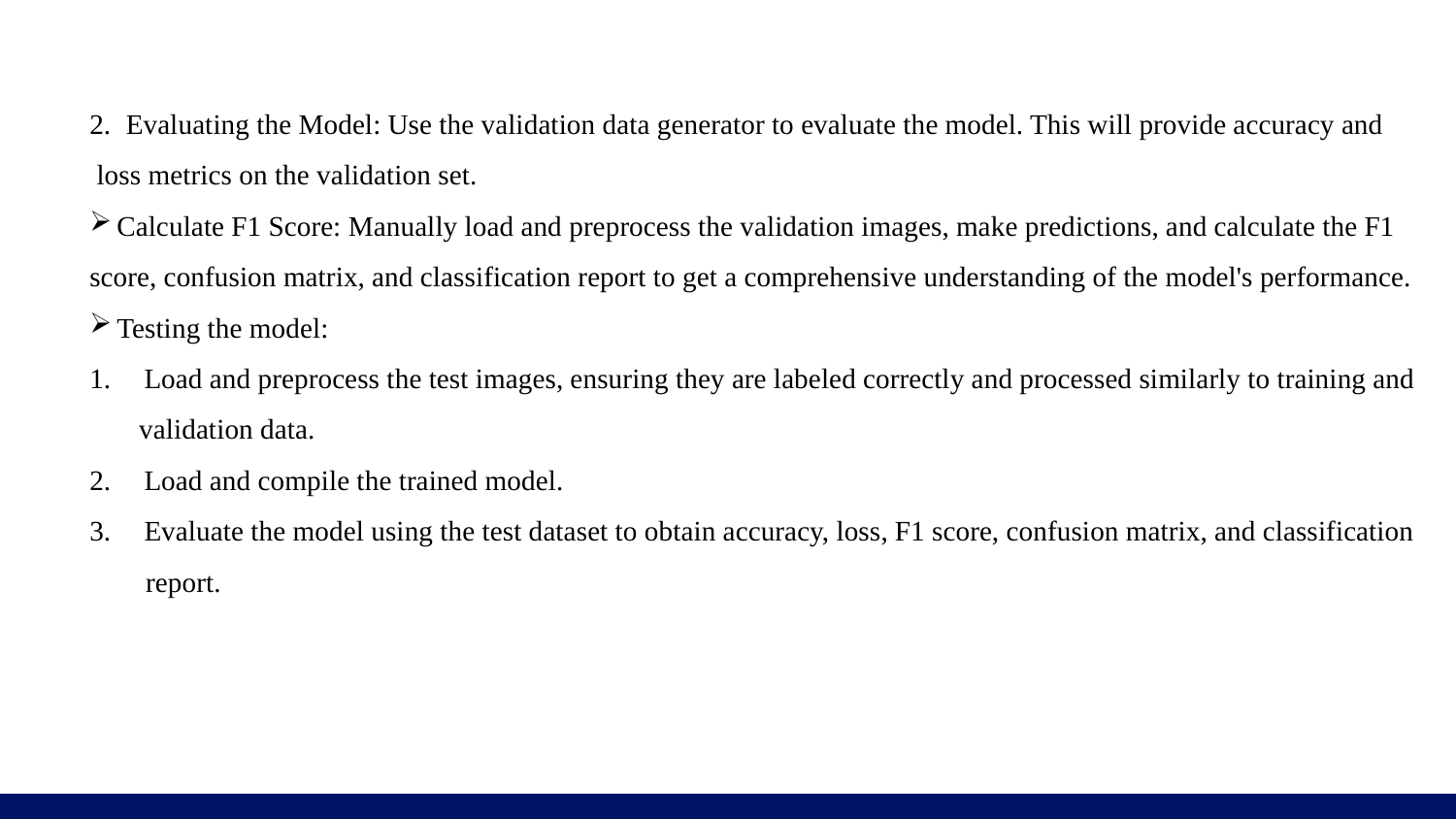

Evaluating the Model: Use the validation data generator to evaluate the model. This will provide accuracy and
 loss metrics on the validation set.
Calculate F1 Score: Manually load and preprocess the validation images, make predictions, and calculate the F1
score, confusion matrix, and classification report to get a comprehensive understanding of the model's performance.
Testing the model:
Load and preprocess the test images, ensuring they are labeled correctly and processed similarly to training and
       validation data.
Load and compile the trained model.
Evaluate the model using the test dataset to obtain accuracy, loss, F1 score, confusion matrix, and classification
        report.